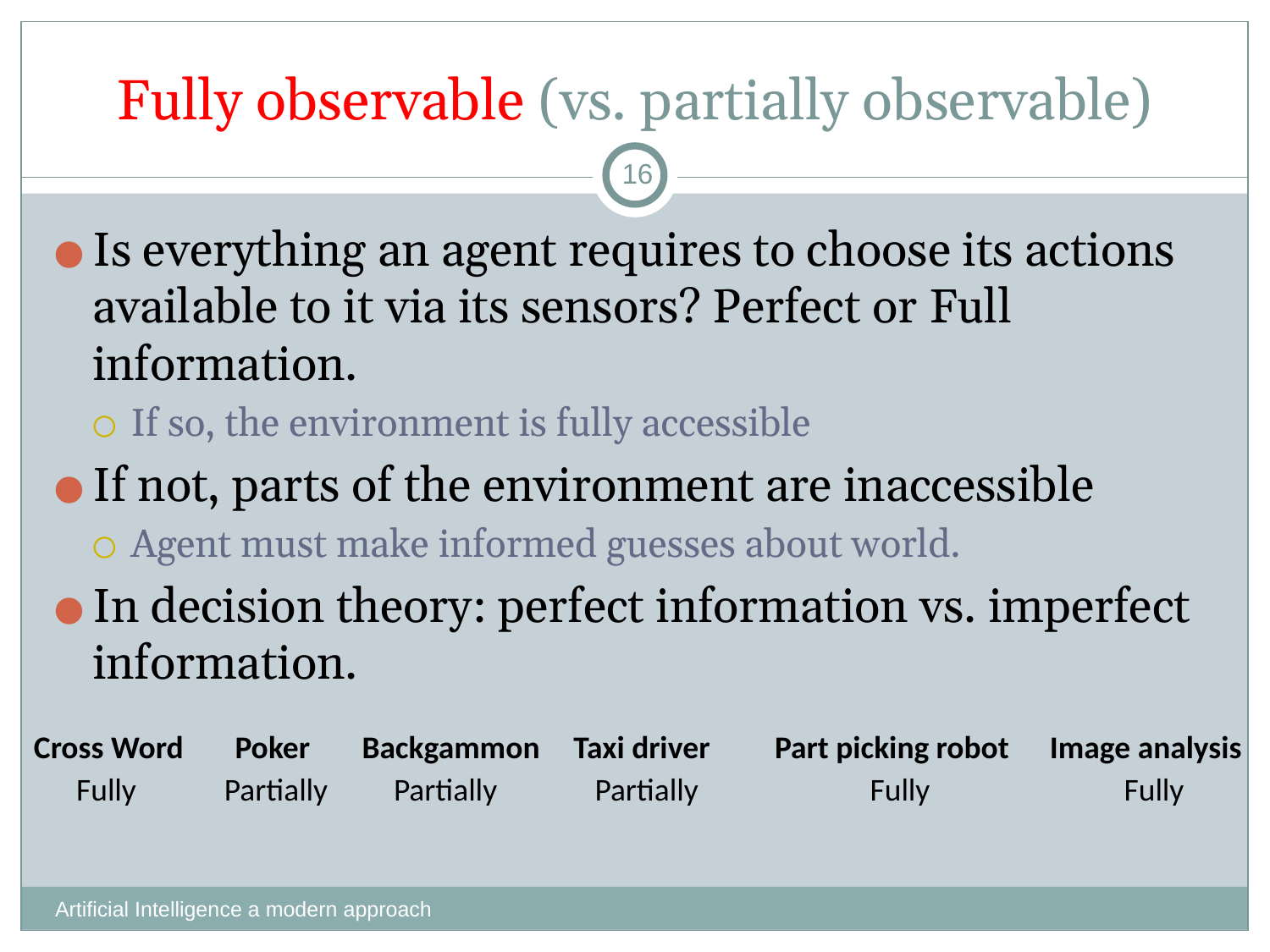

# Fully observable (vs. partially observable)
16
Is everything an agent requires to choose its actions available to it via its sensors? Perfect or Full information.
If so, the environment is fully accessible
If not, parts of the environment are inaccessible
Agent must make informed guesses about world.
In decision theory: perfect information vs. imperfect information.

Cross Word
Poker
Backgammon
Taxi driver
Part picking robot
Image analysis
Fully
Partially
Partially
Partially
Fully
Fully
Artificial Intelligence a modern approach